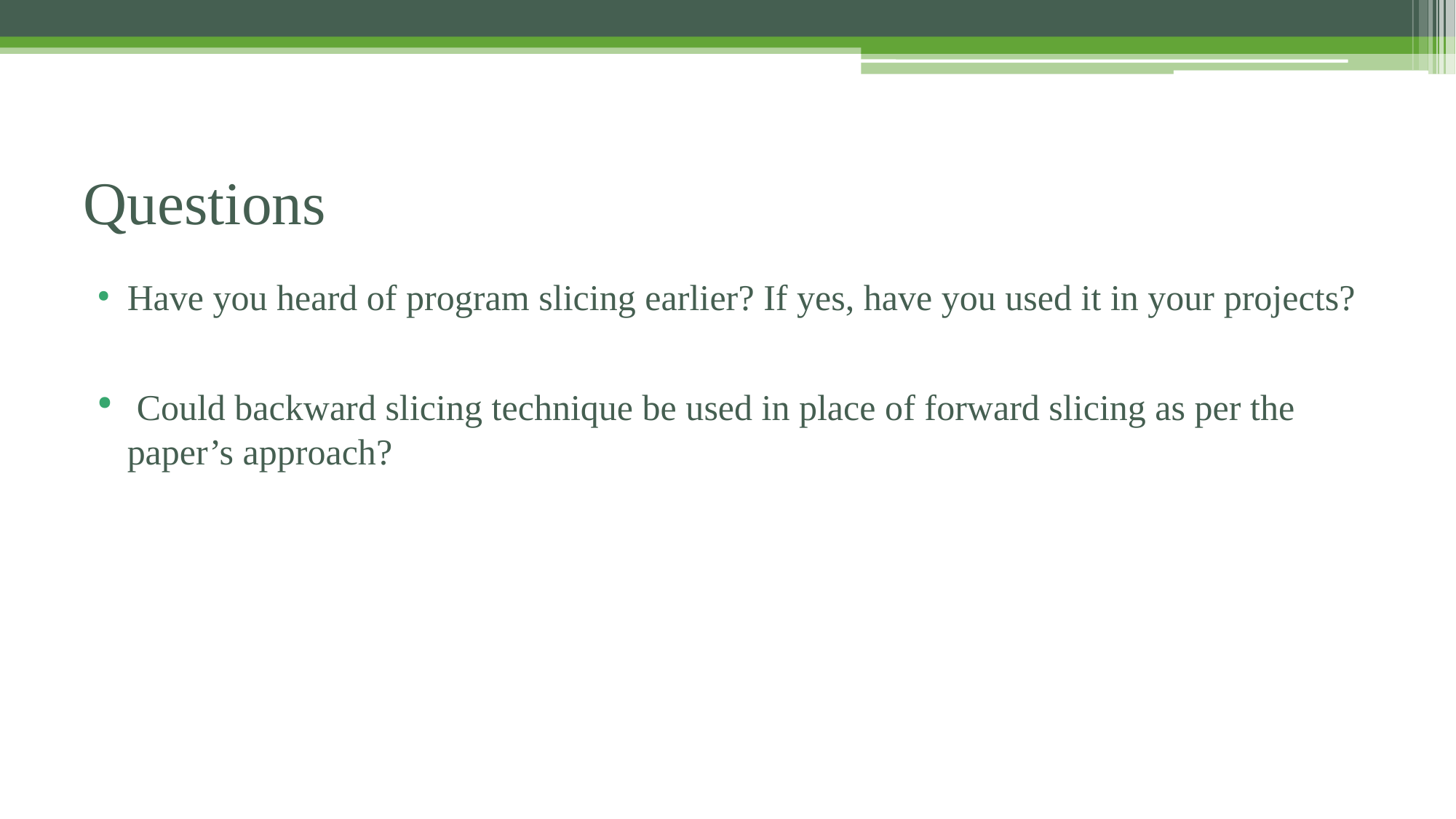

# Questions
Have you heard of program slicing earlier? If yes, have you used it in your projects?

 Could backward slicing technique be used in place of forward slicing as per the paper’s approach?